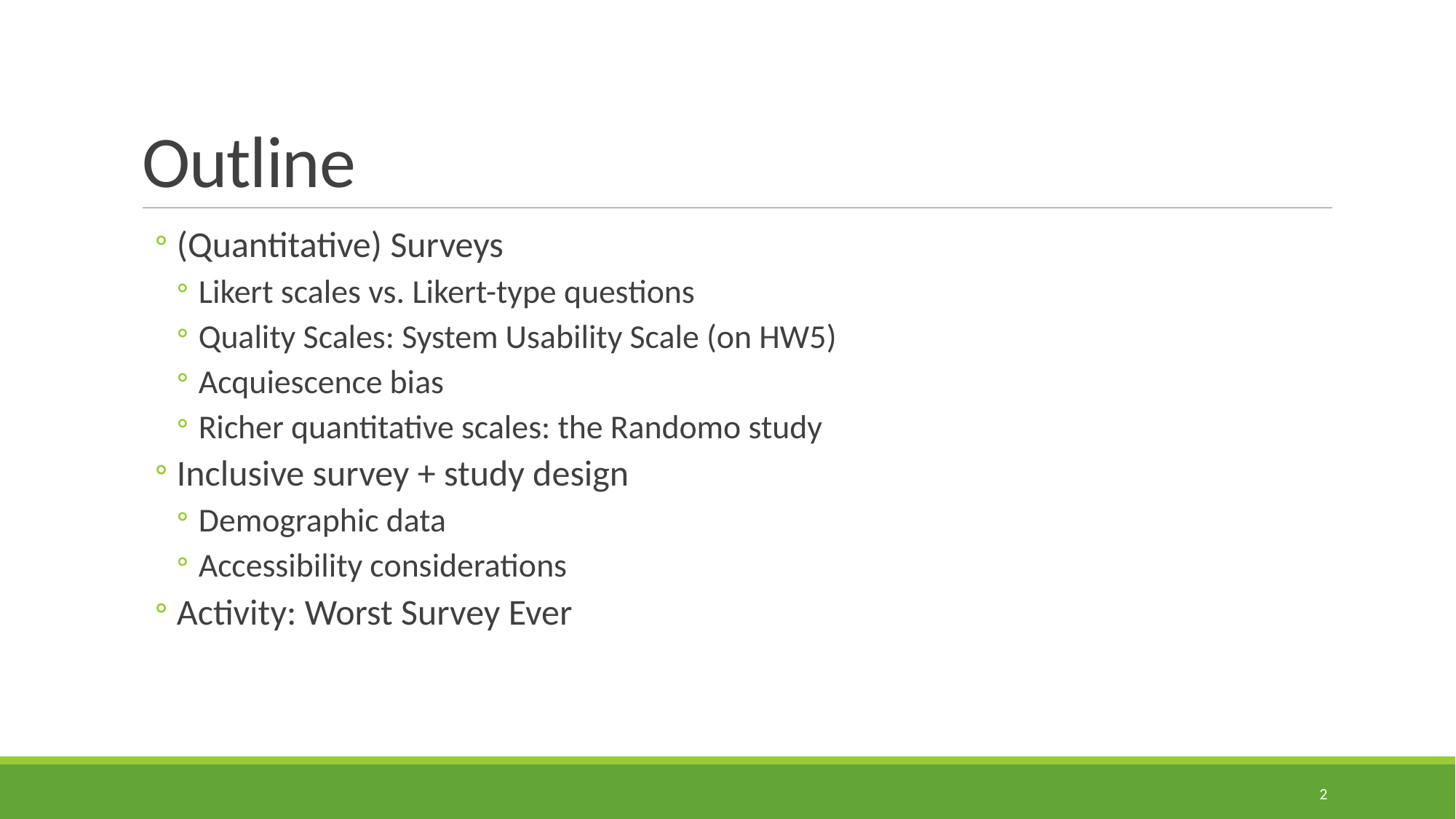

# Outline
(Quantitative) Surveys
Likert scales vs. Likert-type questions
Quality Scales: System Usability Scale (on HW5)
Acquiescence bias
Richer quantitative scales: the Randomo study
Inclusive survey + study design
Demographic data
Accessibility considerations
Activity: Worst Survey Ever
2